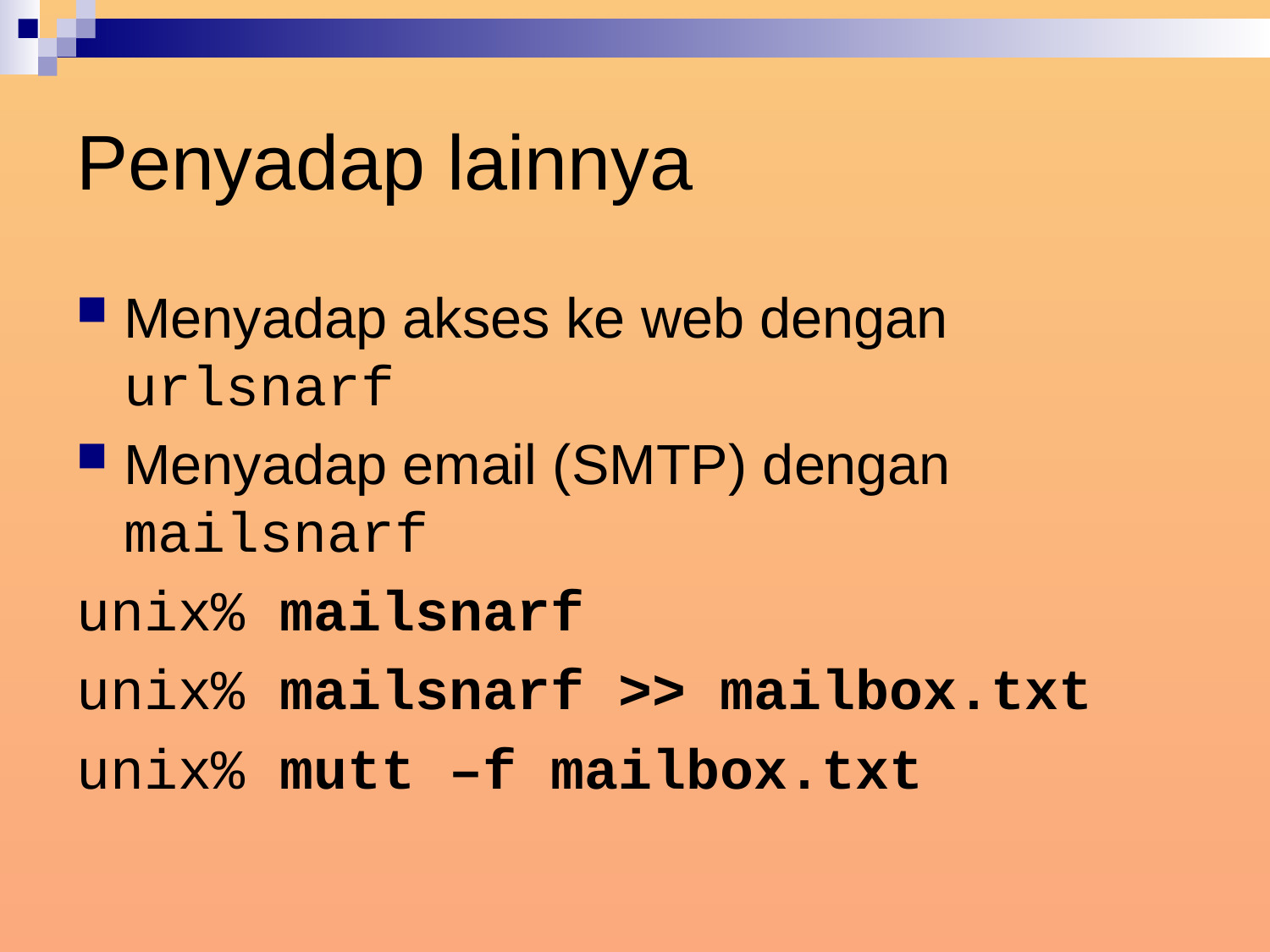

# Penyadap lainnya
Menyadap akses ke web dengan urlsnarf
Menyadap email (SMTP) dengan mailsnarf
unix% mailsnarf
unix% mailsnarf >> mailbox.txt
unix% mutt –f mailbox.txt